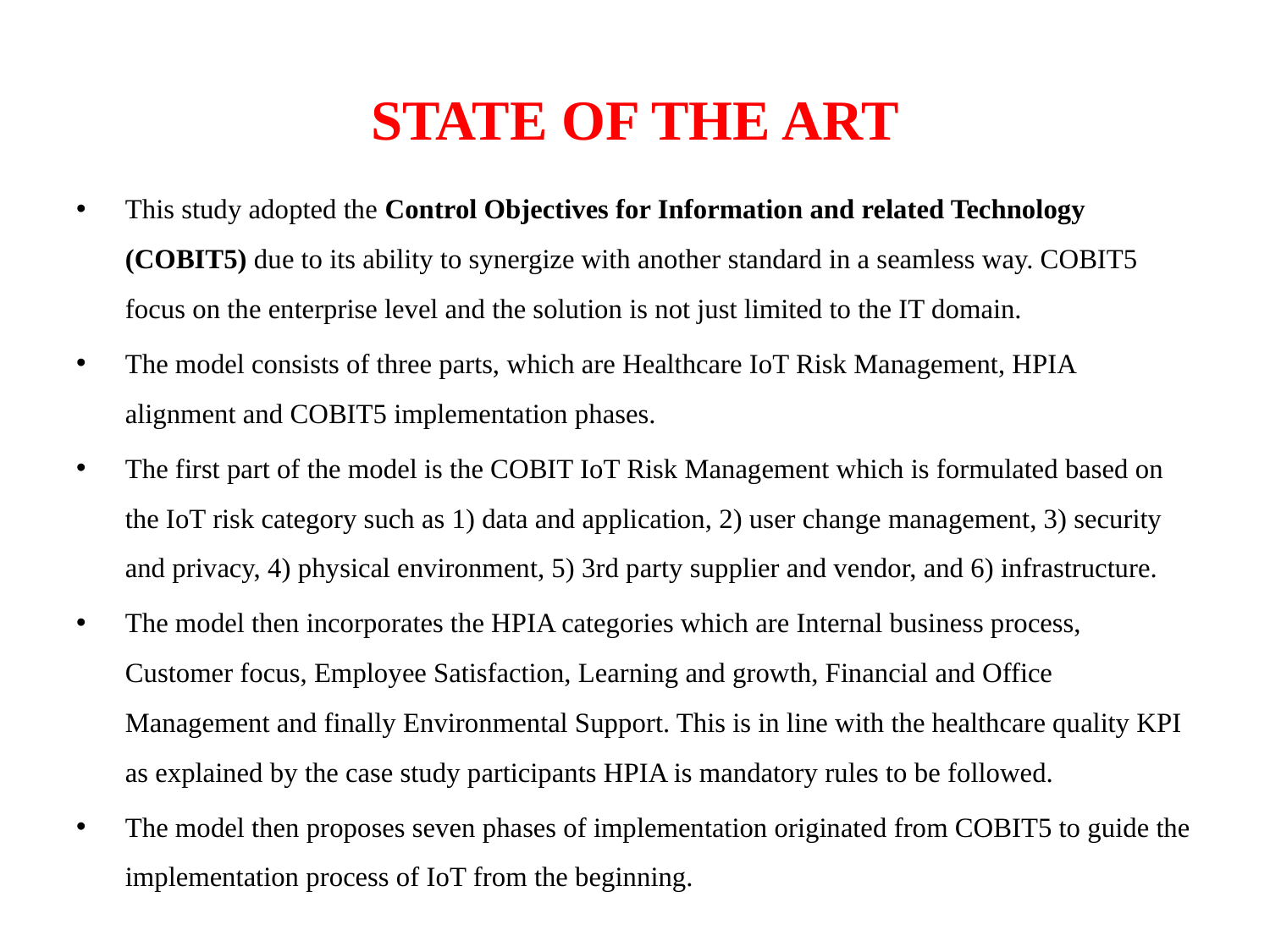

# STATE OF THE ART
This study adopted the Control Objectives for Information and related Technology (COBIT5) due to its ability to synergize with another standard in a seamless way. COBIT5 focus on the enterprise level and the solution is not just limited to the IT domain.
The model consists of three parts, which are Healthcare IoT Risk Management, HPIA alignment and COBIT5 implementation phases.
The first part of the model is the COBIT IoT Risk Management which is formulated based on the IoT risk category such as 1) data and application, 2) user change management, 3) security and privacy, 4) physical environment, 5) 3rd party supplier and vendor, and 6) infrastructure.
The model then incorporates the HPIA categories which are Internal business process, Customer focus, Employee Satisfaction, Learning and growth, Financial and Office Management and finally Environmental Support. This is in line with the healthcare quality KPI as explained by the case study participants HPIA is mandatory rules to be followed.
The model then proposes seven phases of implementation originated from COBIT5 to guide the implementation process of IoT from the beginning.